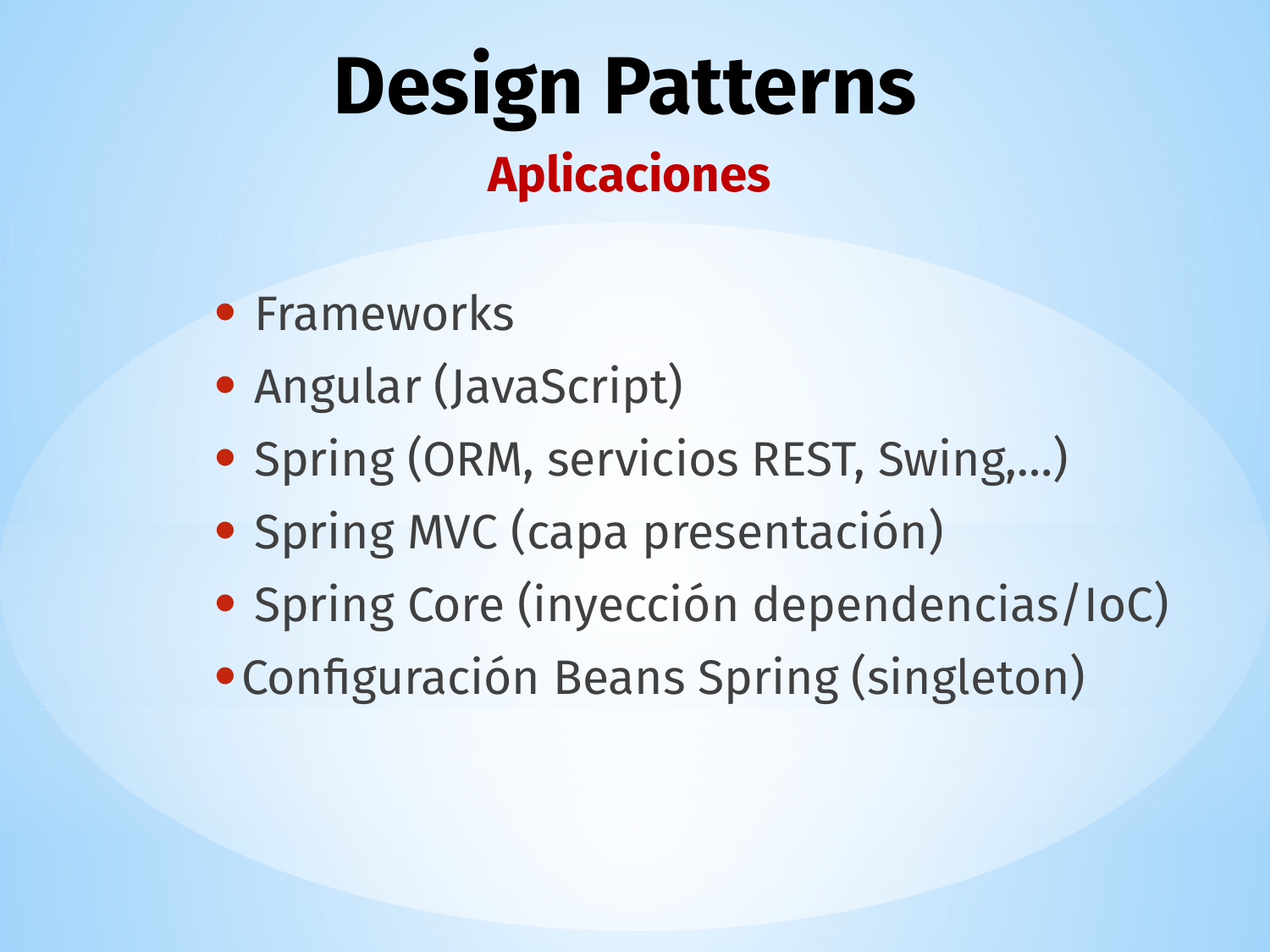

# Design Patterns
Aplicaciones
 Frameworks
 Angular (JavaScript)
 Spring (ORM, servicios REST, Swing,…)
 Spring MVC (capa presentación)
 Spring Core (inyección dependencias/IoC)
Configuración Beans Spring (singleton)